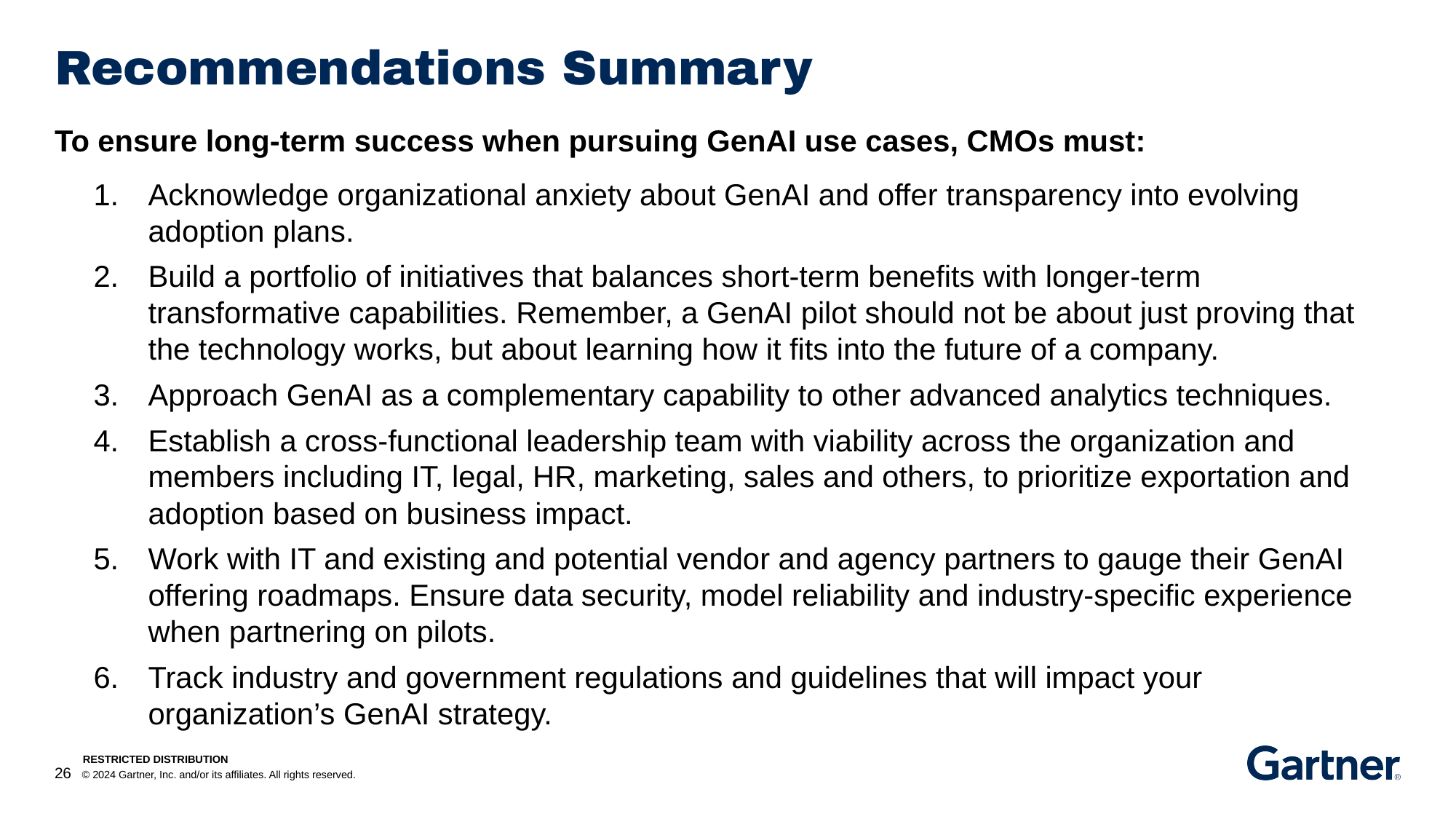

# Recommendations Summary
To ensure long-term success when pursuing GenAI use cases, CMOs must:
Acknowledge organizational anxiety about GenAI and offer transparency into evolving adoption plans.
Build a portfolio of initiatives that balances short-term benefits with longer-term transformative capabilities. Remember, a GenAI pilot should not be about just proving that the technology works, but about learning how it fits into the future of a company.
Approach GenAI as a complementary capability to other advanced analytics techniques.
Establish a cross-functional leadership team with viability across the organization and members including IT, legal, HR, marketing, sales and others, to prioritize exportation and adoption based on business impact.
Work with IT and existing and potential vendor and agency partners to gauge their GenAI offering roadmaps. Ensure data security, model reliability and industry-specific experience when partnering on pilots.
Track industry and government regulations and guidelines that will impact your organization’s GenAI strategy.